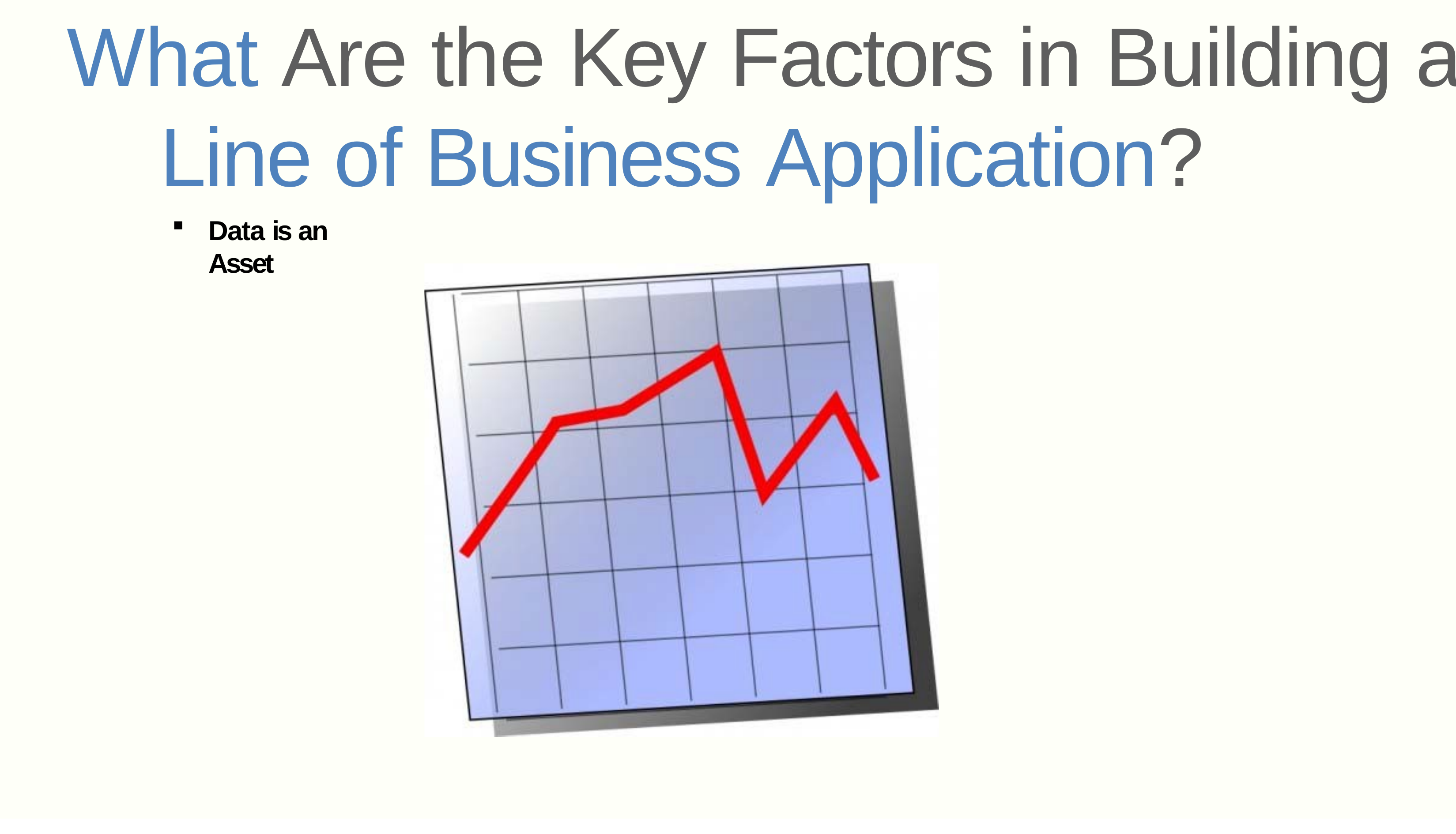

# What Are the Key Factors in Building a Line of Business Application?
Data is an Asset